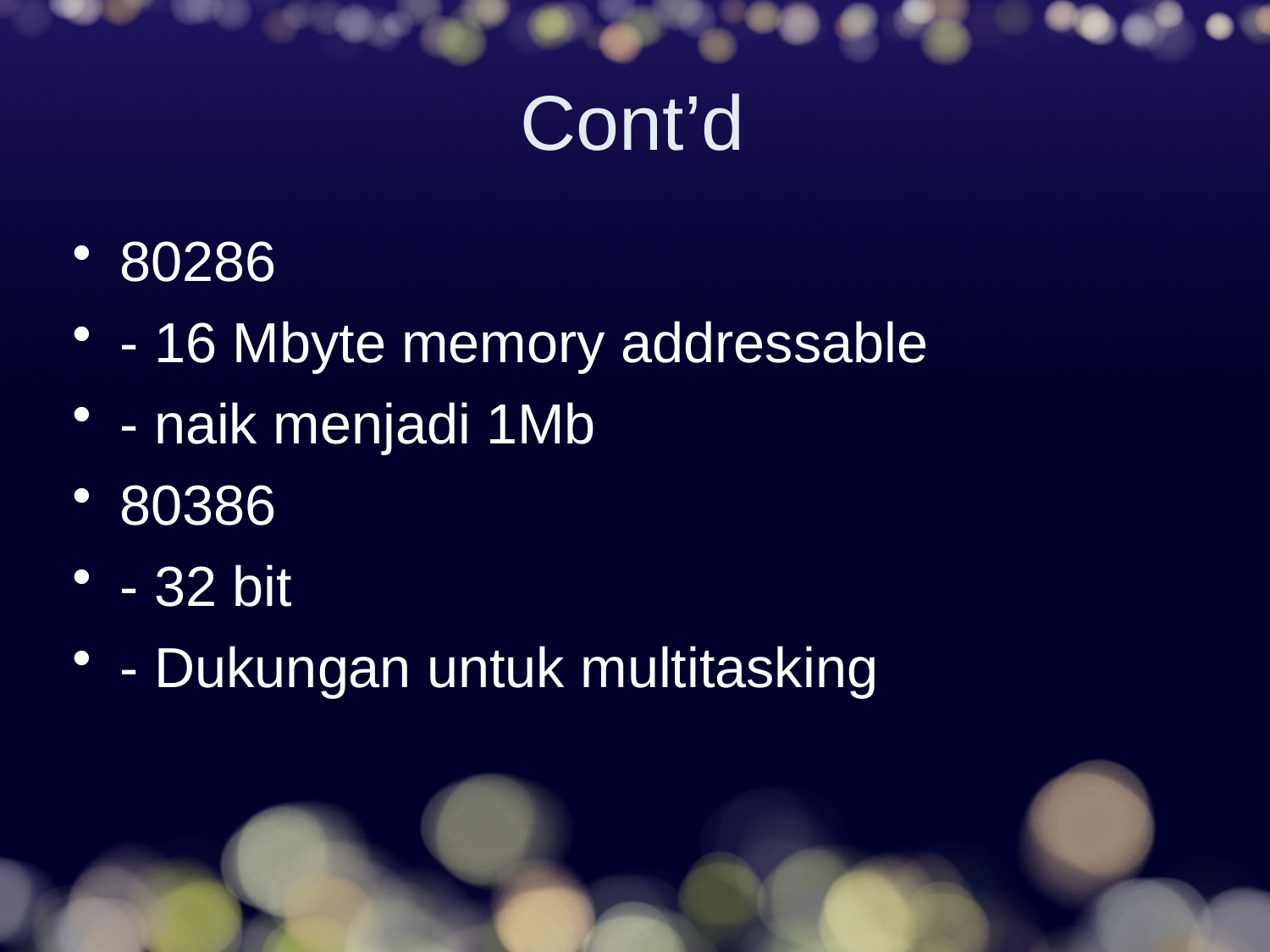

# Cont’d
80286
- 16 Mbyte memory addressable
- naik menjadi 1Mb
80386
- 32 bit
- Dukungan untuk multitasking